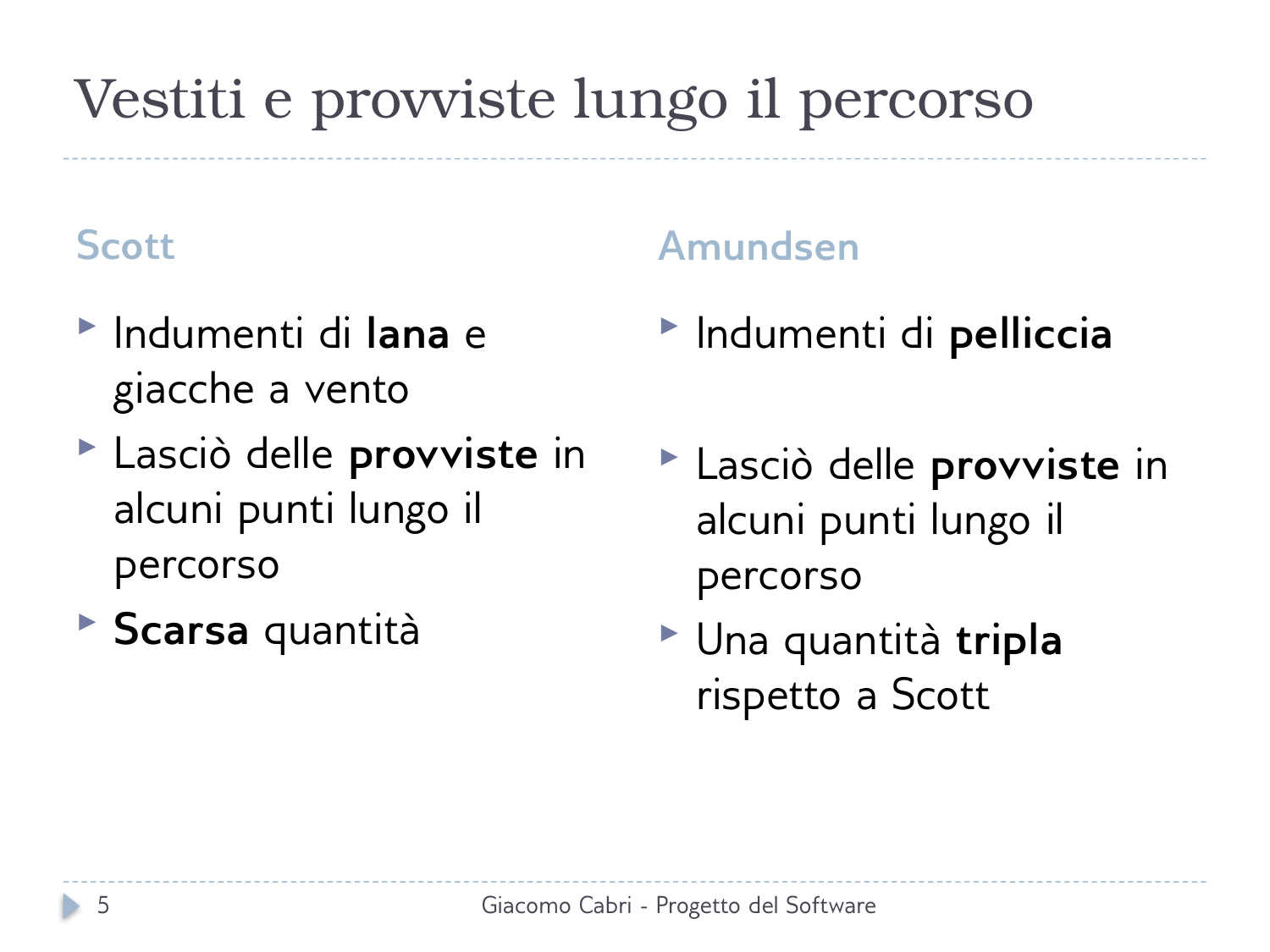

# Vestiti e provviste lungo il percorso
Scott
Amundsen
Indumenti di lana e giacche a vento
Lasciò delle provviste in alcuni punti lungo il percorso
Scarsa quantità
Indumenti di pelliccia

Lasciò delle provviste in alcuni punti lungo il percorso
Una quantità tripla rispetto a Scott
5
Giacomo Cabri - Progetto del Software